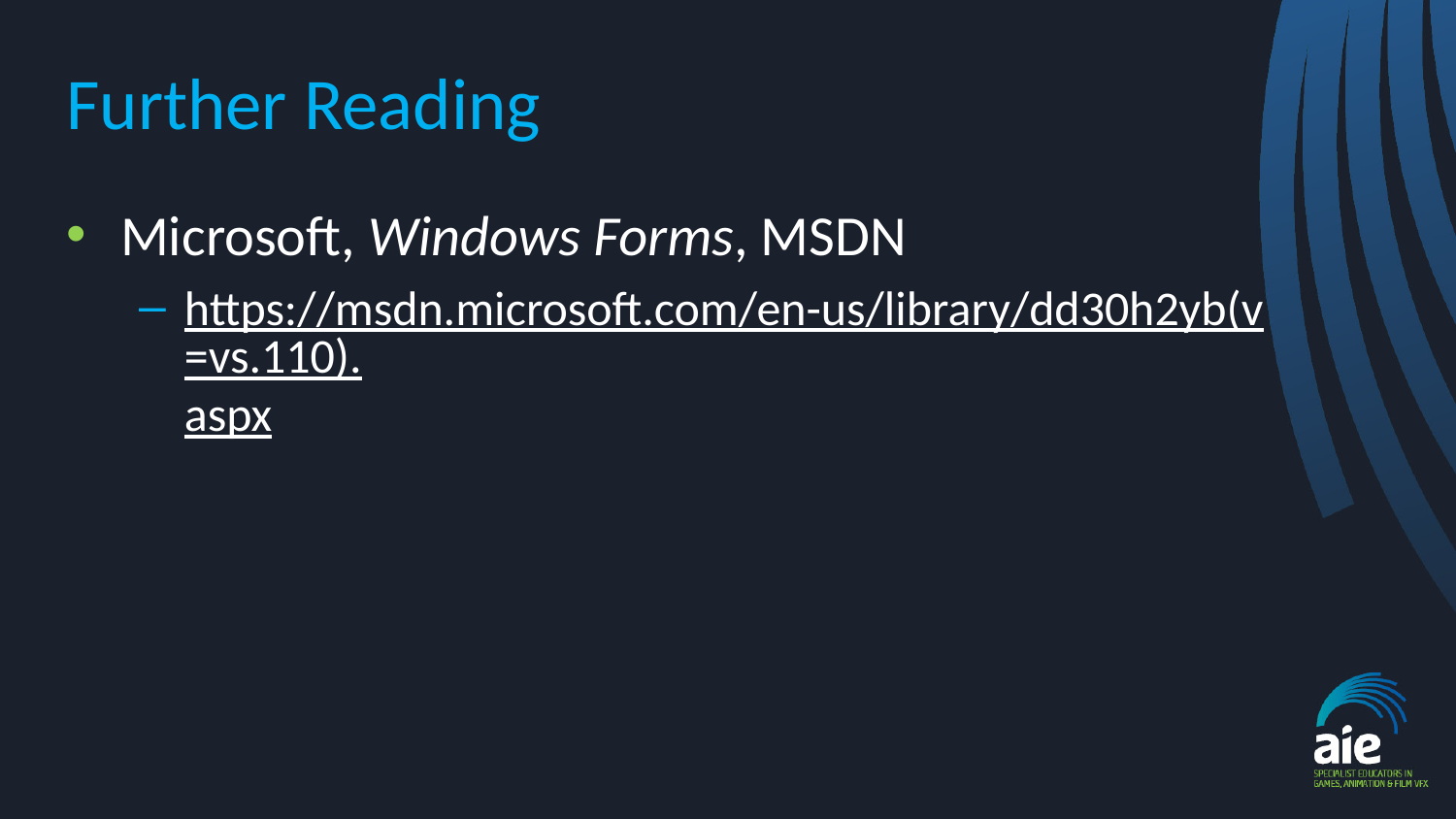

# Further Reading
Microsoft, Windows Forms, MSDN
https://msdn.microsoft.com/en-us/library/dd30h2yb(v=vs.110).aspx